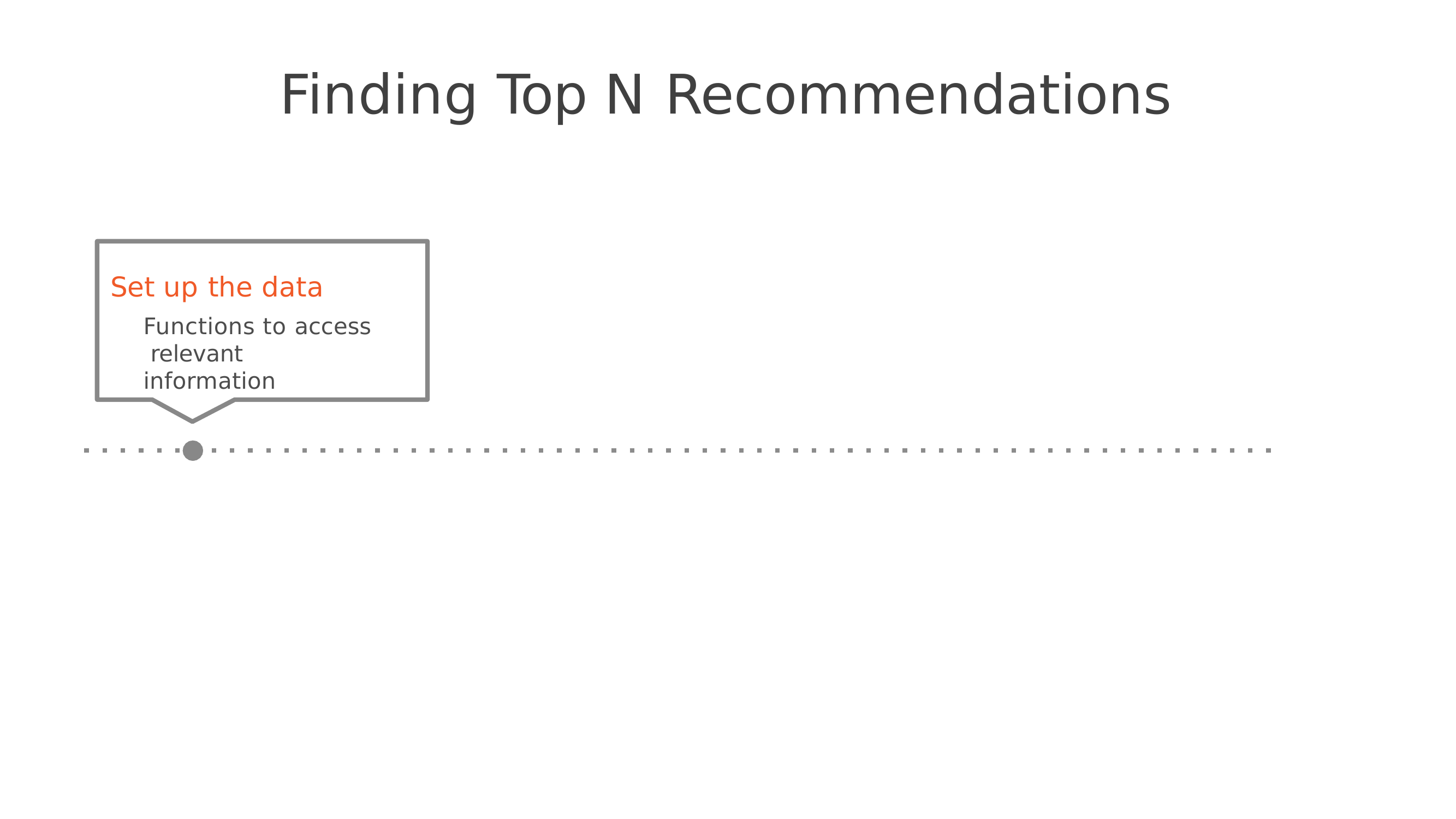

# Finding Top N Recommendations

Set up the data
Functions to access  relevant information